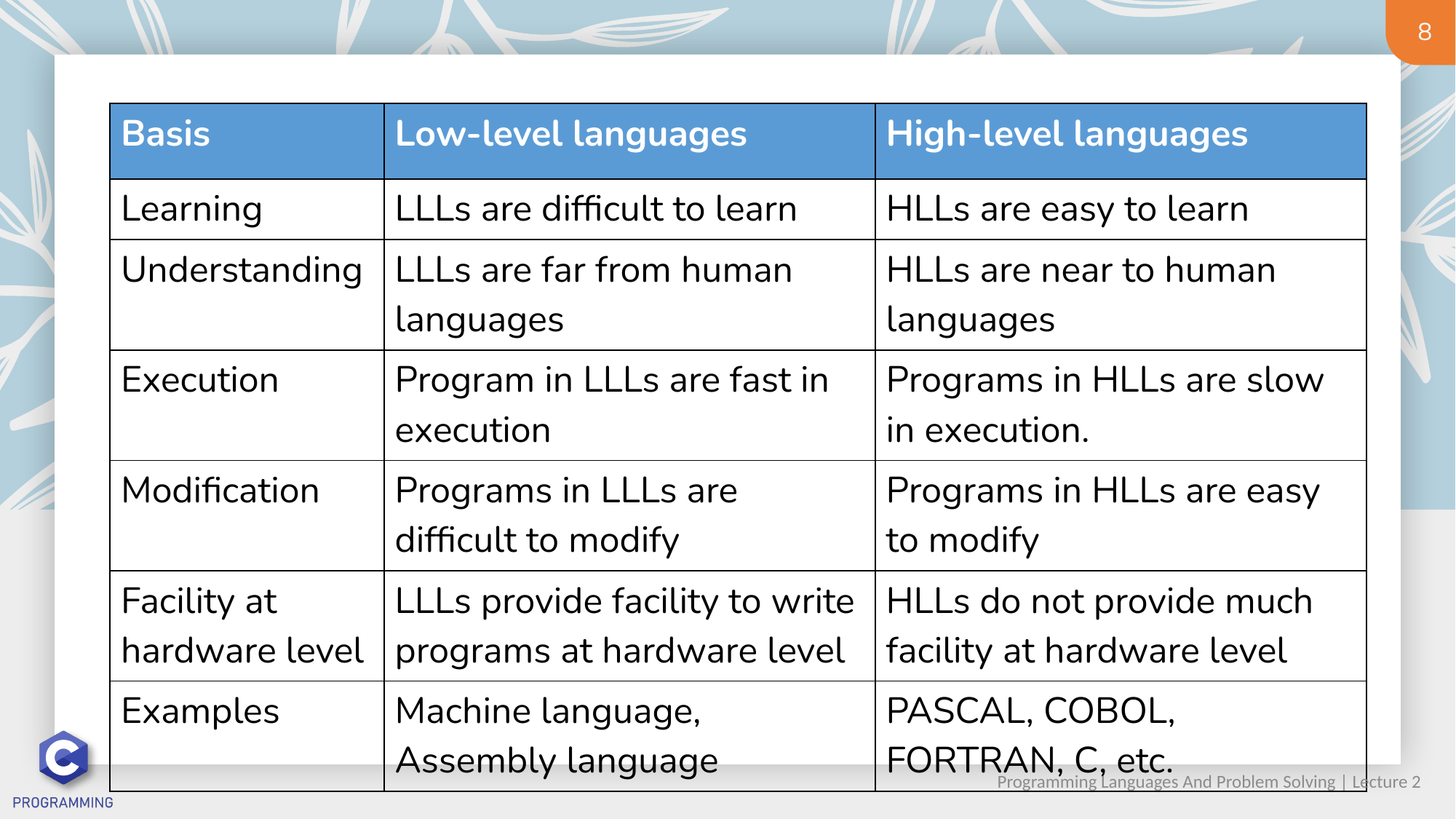

8
| Basis | Low-level languages | High-level languages |
| --- | --- | --- |
| Learning | LLLs are difficult to learn | HLLs are easy to learn |
| Understanding | LLLs are far from human languages | HLLs are near to human languages |
| Execution | Program in LLLs are fast in execution | Programs in HLLs are slow in execution. |
| Modification | Programs in LLLs are difficult to modify | Programs in HLLs are easy to modify |
| Facility at hardware level | LLLs provide facility to write programs at hardware level | HLLs do not provide much facility at hardware level |
| Examples | Machine language, Assembly language | PASCAL, COBOL, FORTRAN, C, etc. |
Programming Languages And Problem Solving | Lecture 2